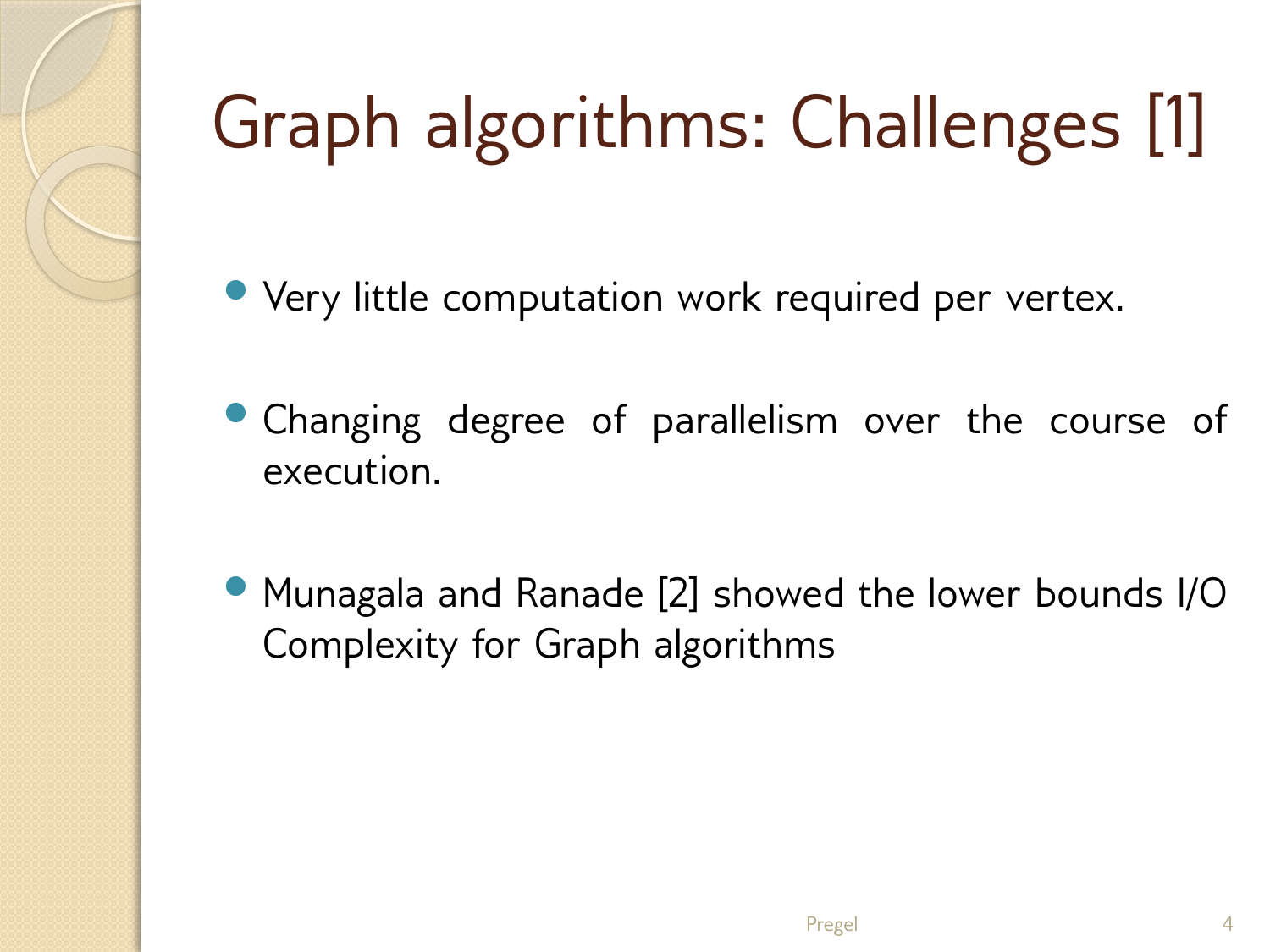

# Graph algorithms: Challenges [1]

Very little computation work required per vertex.

Changing degree of parallelism over the course of execution.

Munagala and Ranade [2] showed the lower bounds I/O Complexity for Graph algorithms

Pregel
4